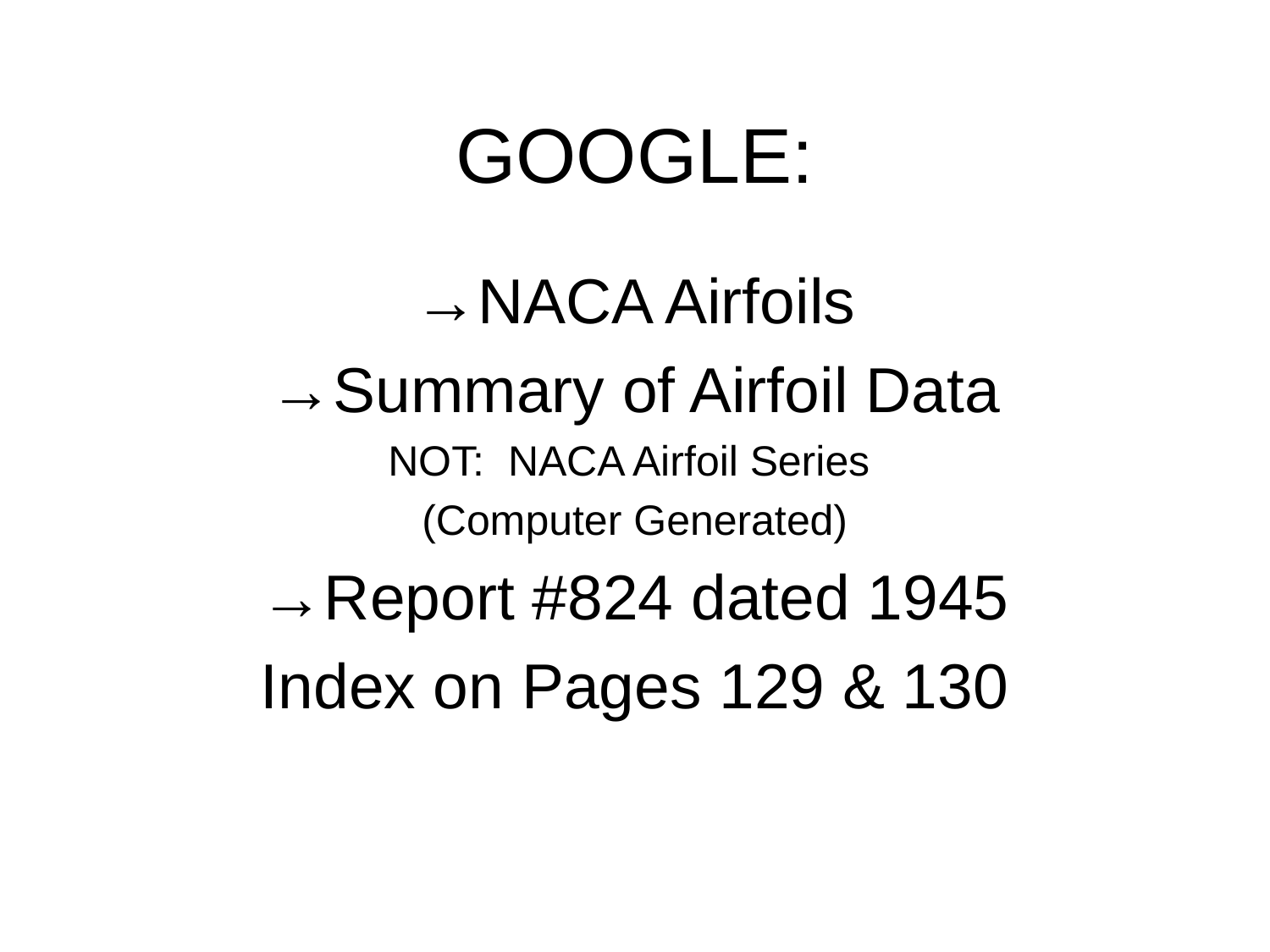

# GOOGLE:
→NACA Airfoils
→Summary of Airfoil Data
NOT:  NACA Airfoil Series
(Computer Generated)
→Report #824 dated 1945
Index on Pages 129 & 130